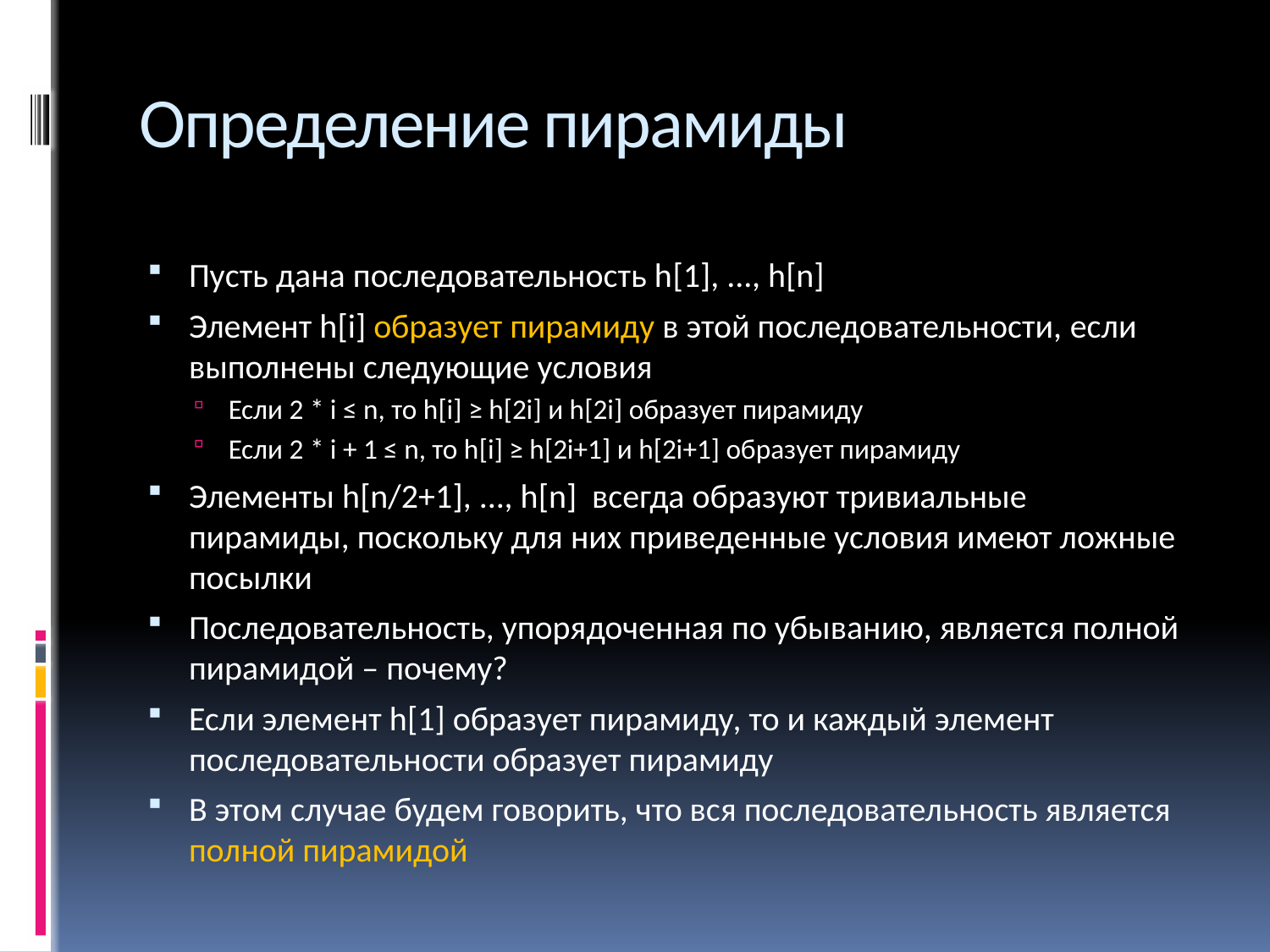

# Определение пирамиды
Пусть дана последовательность h[1], ..., h[n]
Элемент h[i] образует пирамиду в этой последовательности, если выполнены следующие условия
Если 2 * i ≤ n, то h[i] ≥ h[2i] и h[2i] образует пирамиду
Если 2 * i + 1 ≤ n, то h[i] ≥ h[2i+1] и h[2i+1] образует пирамиду
Элементы h[n/2+1], ..., h[n]  всегда образуют тривиальные пирамиды, поскольку для них приведенные условия имеют ложные посылки
Последовательность, упорядоченная по убыванию, является полной пирамидой – почему?
Если элемент h[1] образует пирамиду, то и каждый элемент последовательности образует пирамиду
В этом случае будем говорить, что вся последовательность является полной пирамидой